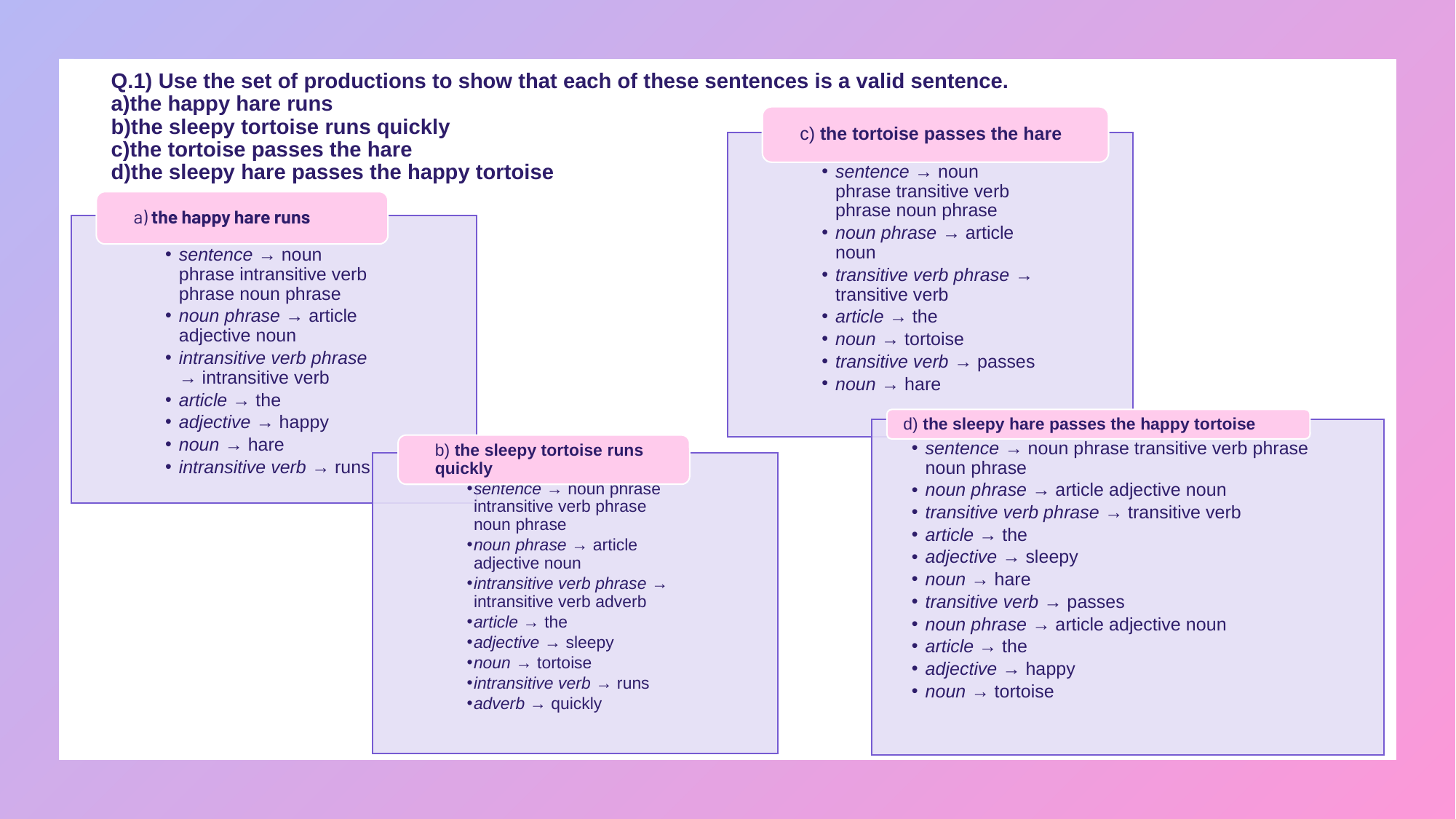

# Q.1) Use the set of productions to show that each of these sentences is a valid sentence. a)the happy hare runs b)the sleepy tortoise runs quickly c)the tortoise passes the hare d)the sleepy hare passes the happy tortoise
sentence → noun phrase transitive verb phrase noun phrase
noun phrase → article noun
transitive verb phrase → transitive verb
article → the
noun → tortoise
transitive verb → passes
noun → hare
c) the tortoise passes the hare
sentence → noun phrase intransitive verb phrase noun phrase
noun phrase → article adjective noun
intransitive verb phrase → intransitive verb
article → the
adjective → happy
noun → hare
intransitive verb → runs
a) the happy hare runs
sentence → noun phrase transitive verb phrase noun phrase
noun phrase → article adjective noun
transitive verb phrase → transitive verb
article → the
adjective → sleepy
noun → hare
transitive verb → passes
noun phrase → article adjective noun
article → the
adjective → happy
noun → tortoise
d) the sleepy hare passes the happy tortoise
sentence → noun phrase intransitive verb phrase noun phrase
noun phrase → article adjective noun
intransitive verb phrase → intransitive verb adverb
article → the
adjective → sleepy
noun → tortoise
intransitive verb → runs
adverb → quickly
b) the sleepy tortoise runs quickly